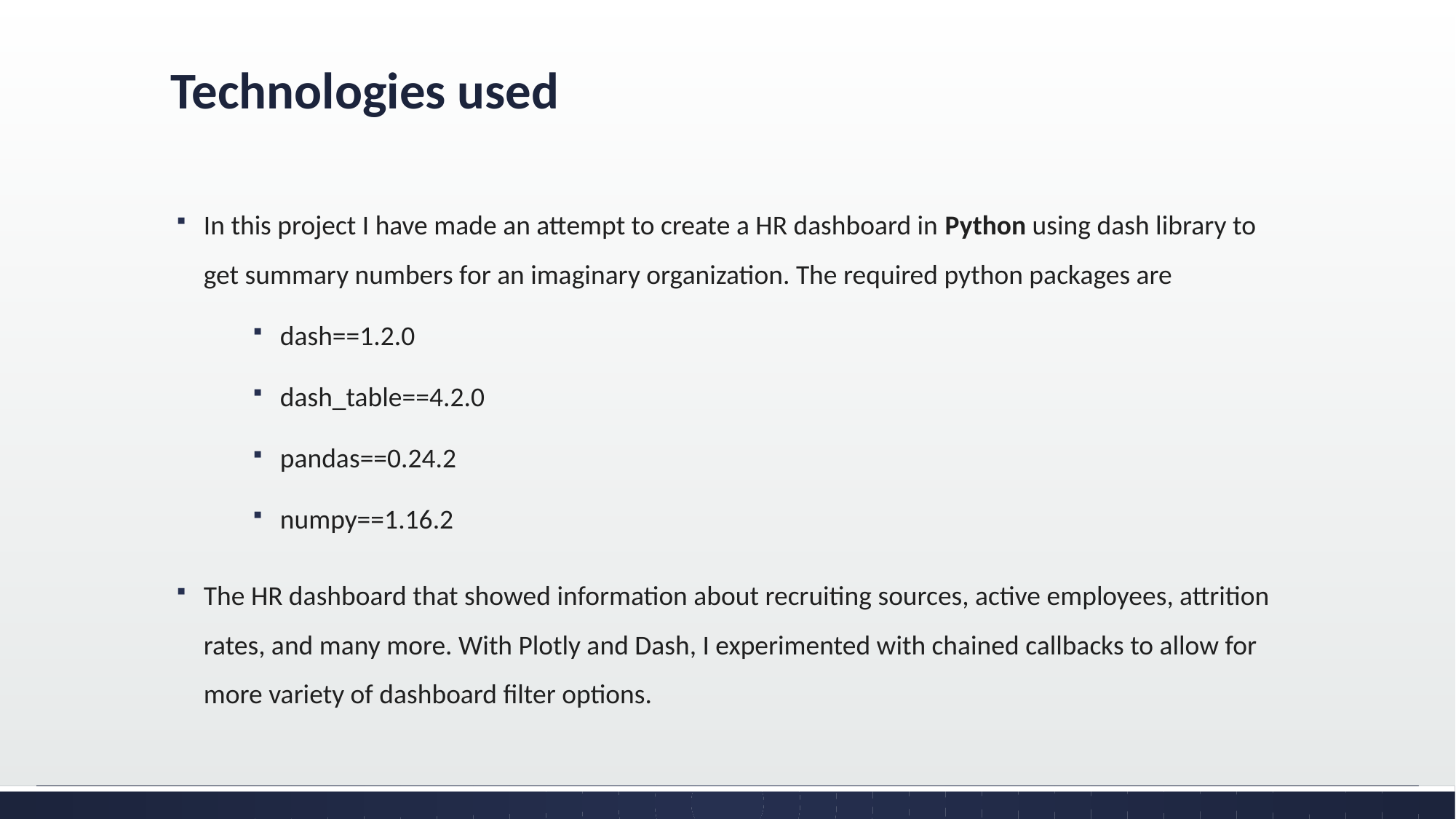

# Technologies used
In this project I have made an attempt to create a HR dashboard in Python using dash library to get summary numbers for an imaginary organization. The required python packages are
dash==1.2.0
dash_table==4.2.0
pandas==0.24.2
numpy==1.16.2
The HR dashboard that showed information about recruiting sources, active employees, attrition rates, and many more. With Plotly and Dash, I experimented with chained callbacks to allow for more variety of dashboard filter options.